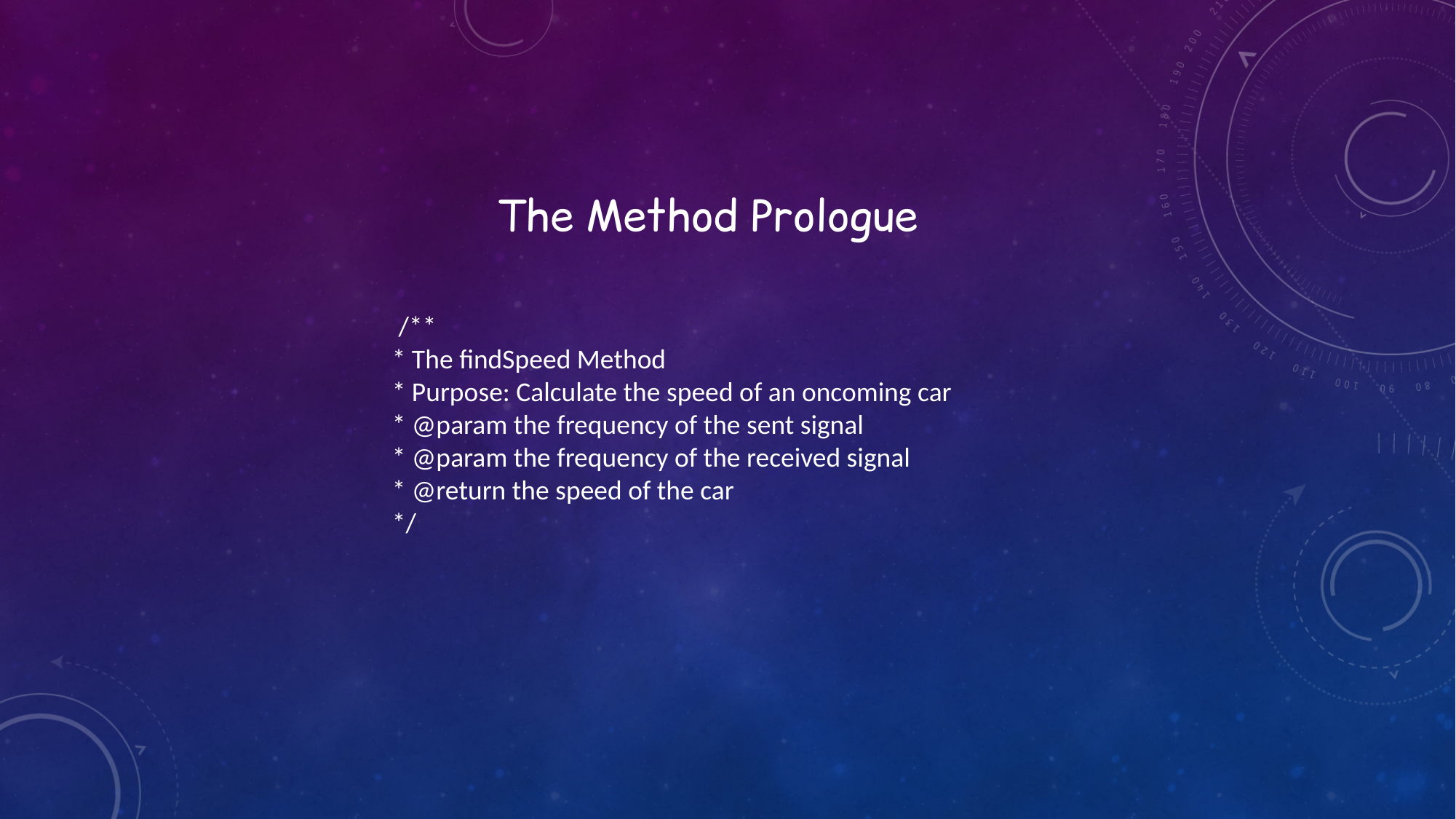

The Method Prologue
 /**
* The findSpeed Method
* Purpose: Calculate the speed of an oncoming car
* @param the frequency of the sent signal
* @param the frequency of the received signal
* @return the speed of the car
*/